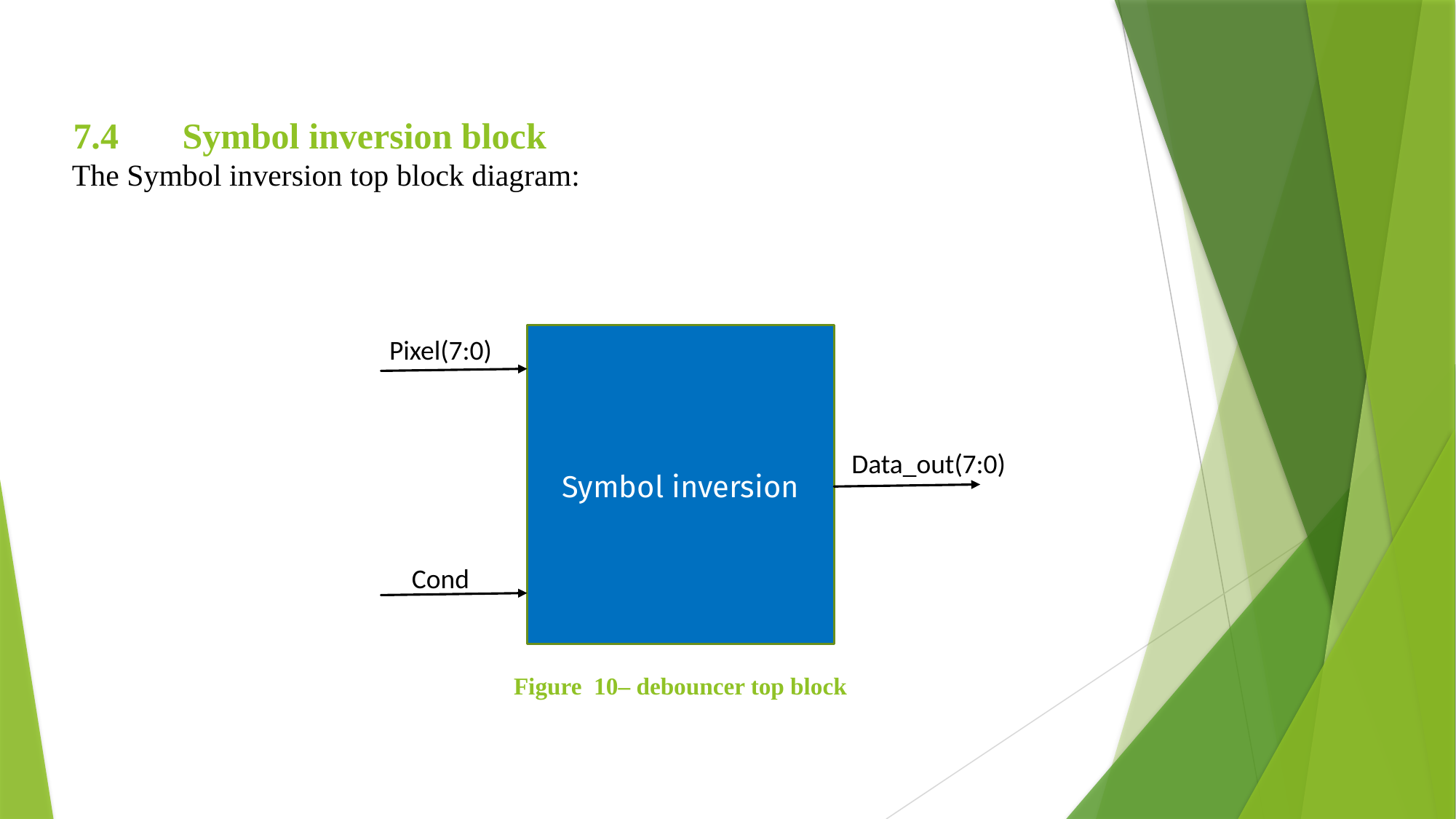

7.4	Symbol inversion block
The Symbol inversion top block diagram:
Pixel(7:0)
Symbol inversion
Data_out(7:0)
Cond
Figure  10– debouncer top block